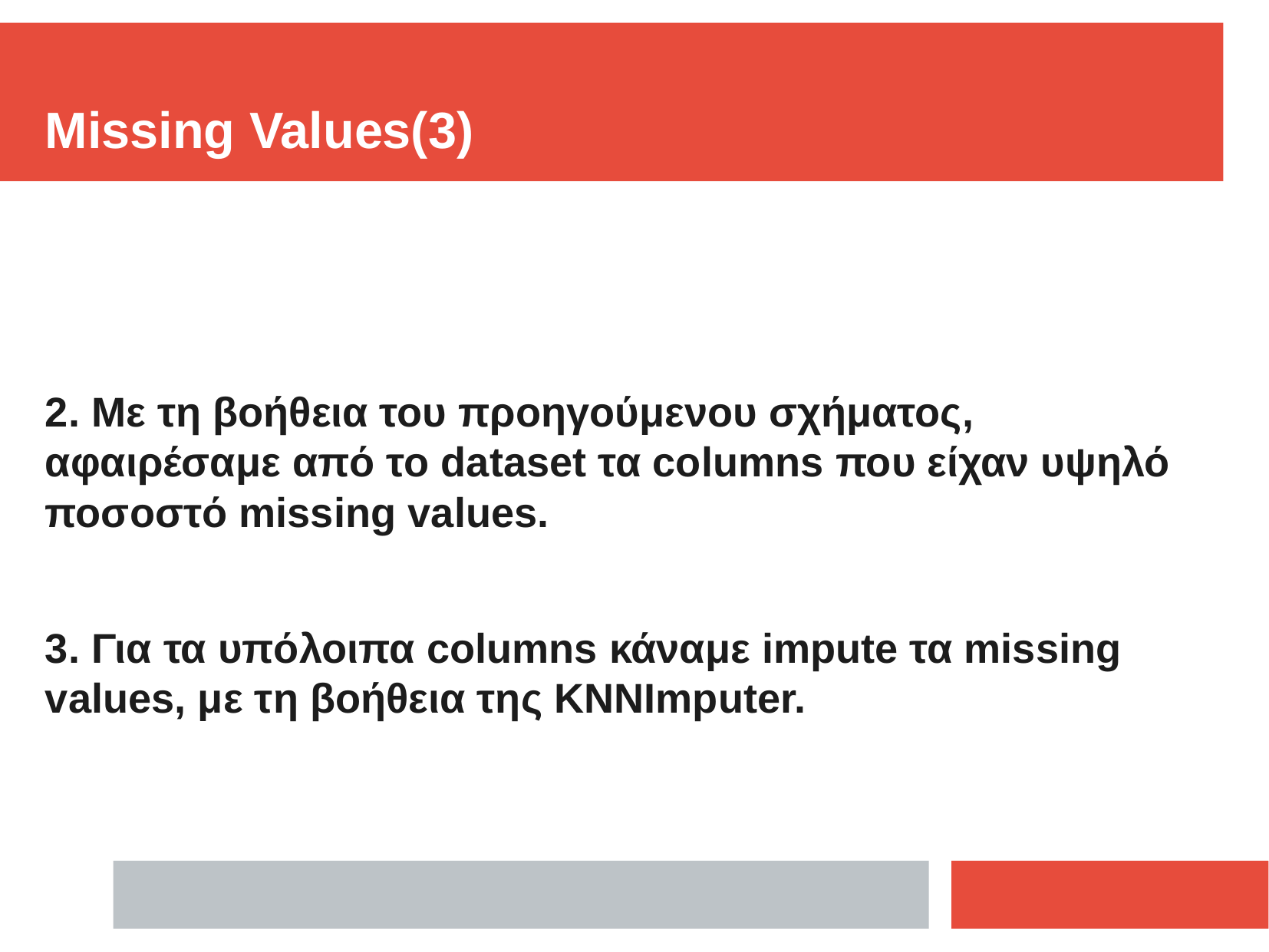

Missing Values(3)

2. Με τη βοήθεια του προηγούμενου σχήματος, αφαιρέσαμε από το dataset τα columns που είχαν υψηλό ποσοστό missing values.

3. Για τα υπόλοιπα columns κάναμε impute τα missing values, με τη βοήθεια της KNNImputer.